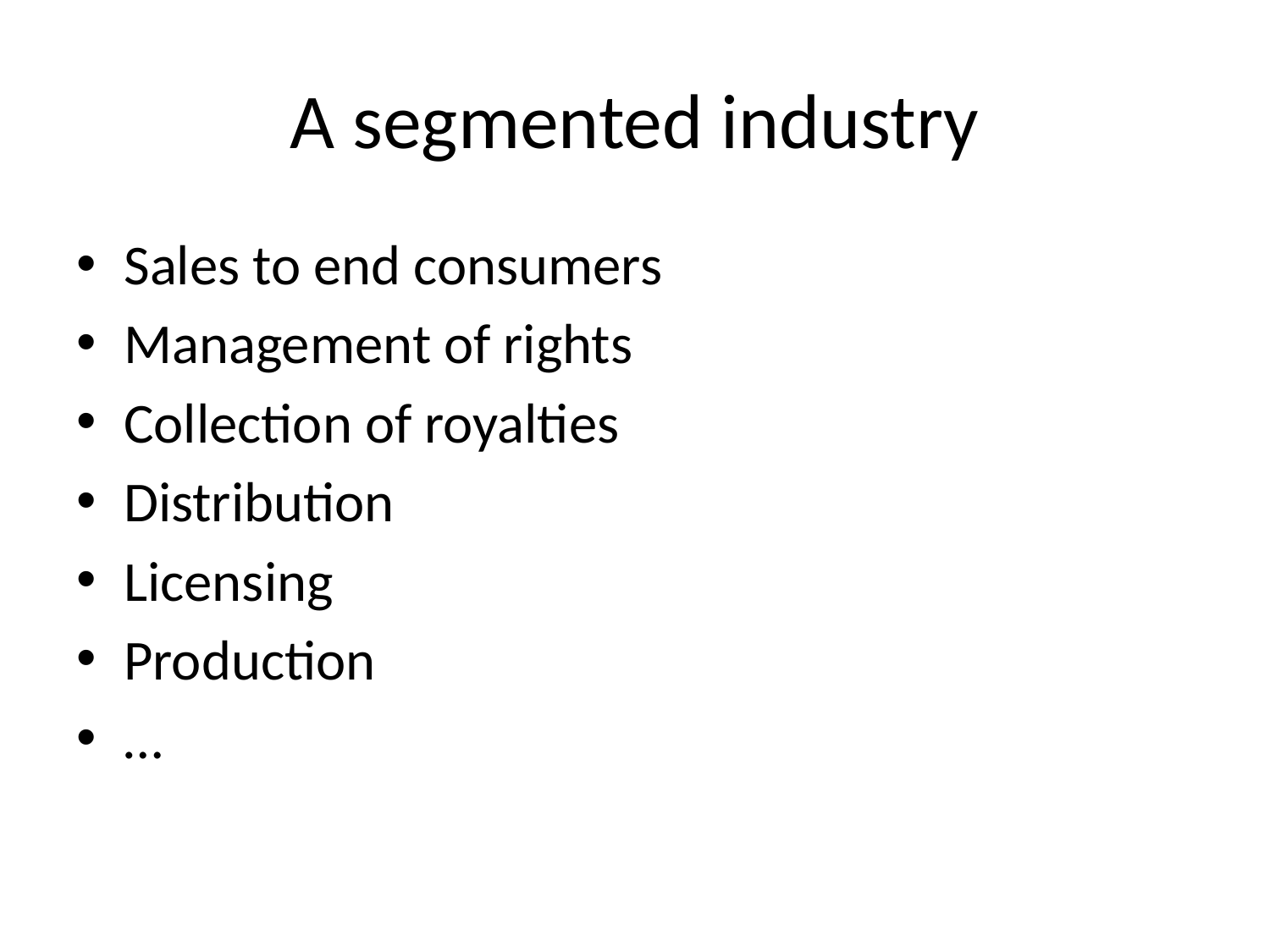

# A segmented industry
Sales to end consumers
Management of rights
Collection of royalties
Distribution
Licensing
Production
…